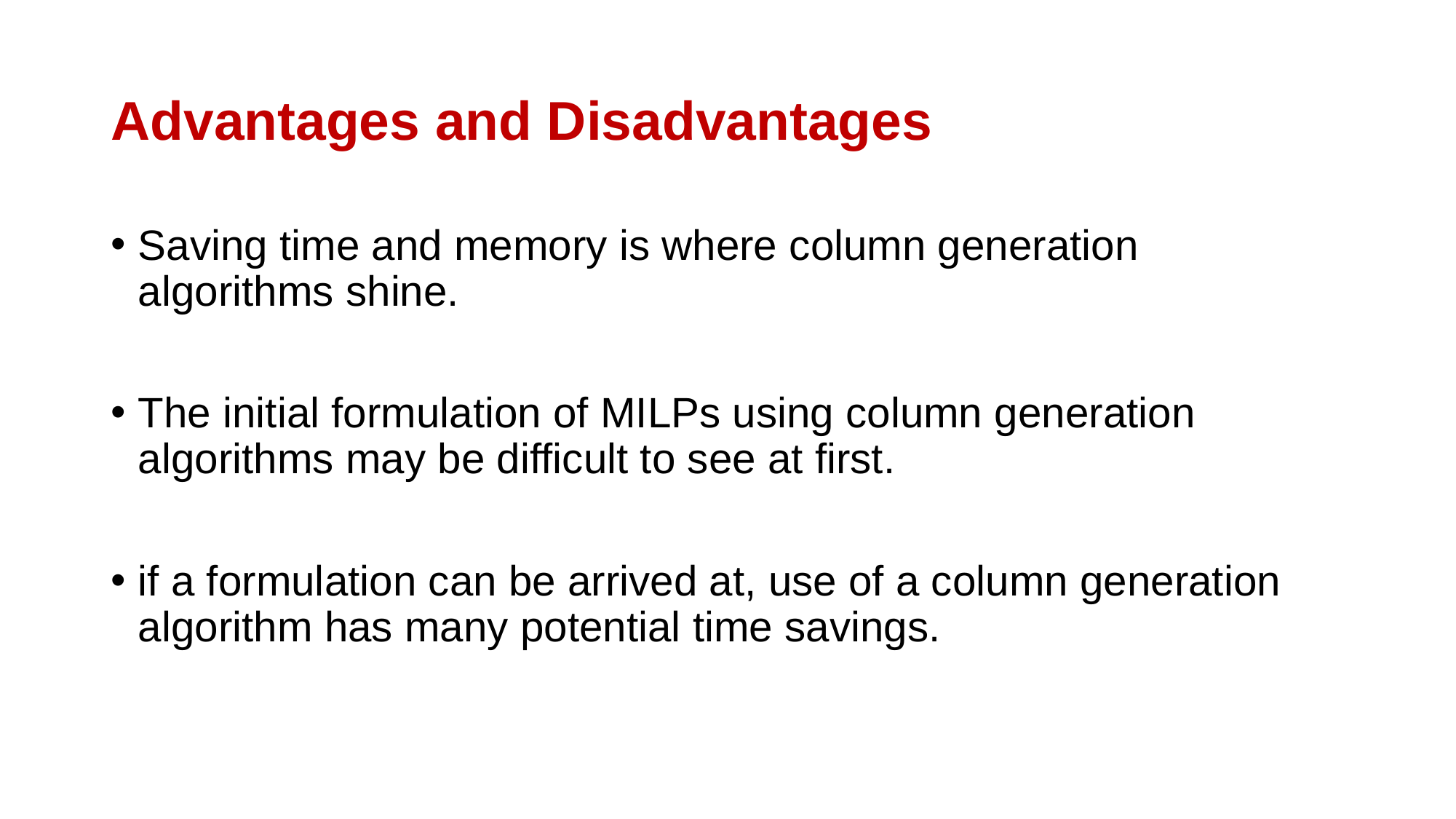

# Advantages and Disadvantages
Saving time and memory is where column generation algorithms shine.

The initial formulation of MILPs using column generation algorithms may be difficult to see at first.

if a formulation can be arrived at, use of a column generation algorithm has many potential time savings.